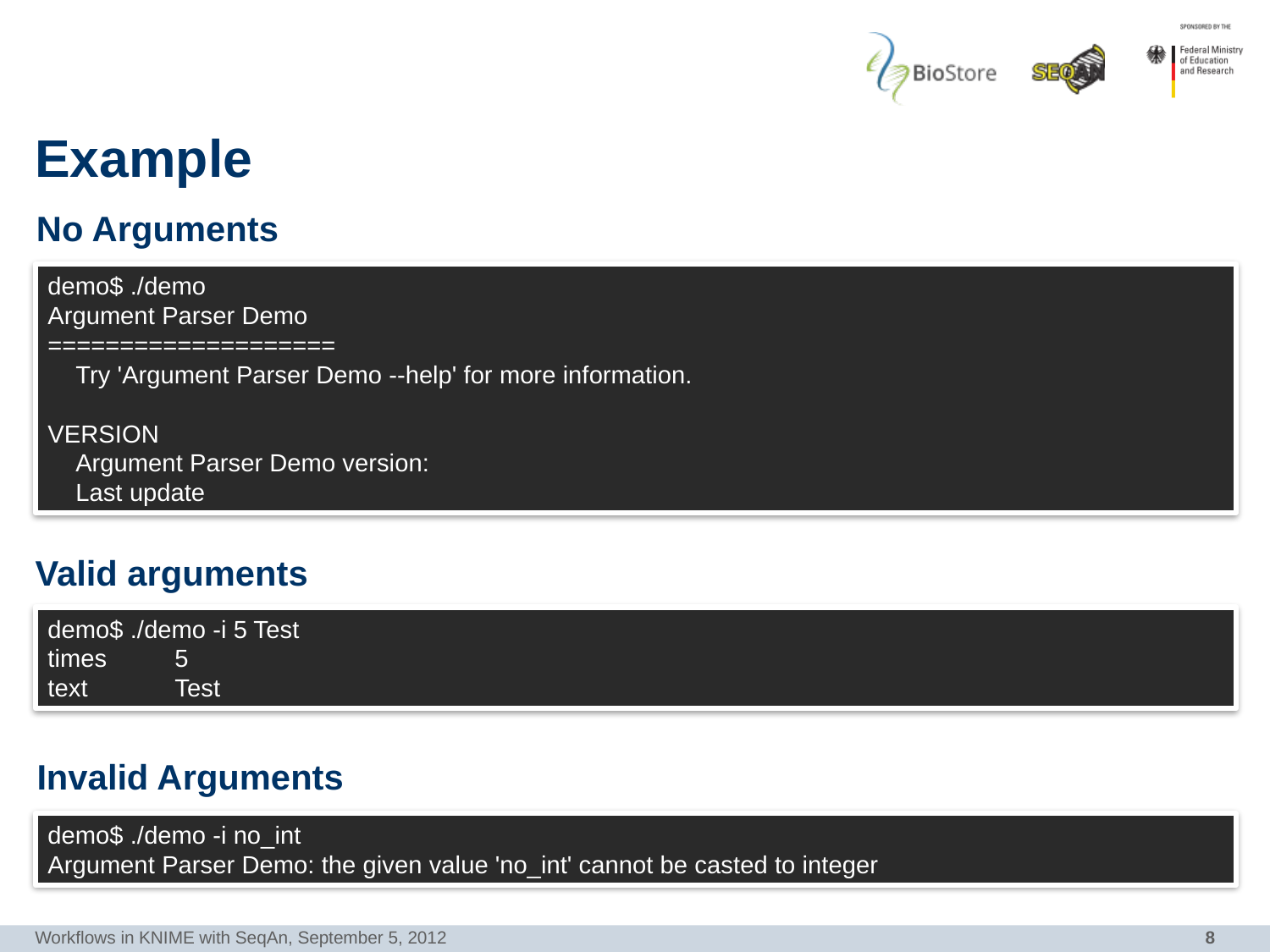

# Example
No Arguments
demo$ ./demo
Argument Parser Demo
====================
    Try 'Argument Parser Demo --help' for more information.

VERSION
    Argument Parser Demo version:
    Last update
Valid arguments
demo$ ./demo -i 5 Test
times	5
text	Test
Invalid Arguments
demo$ ./demo -i no_int
Argument Parser Demo: the given value 'no_int' cannot be casted to integer
Workflows in KNIME with SeqAn, September 5, 2012